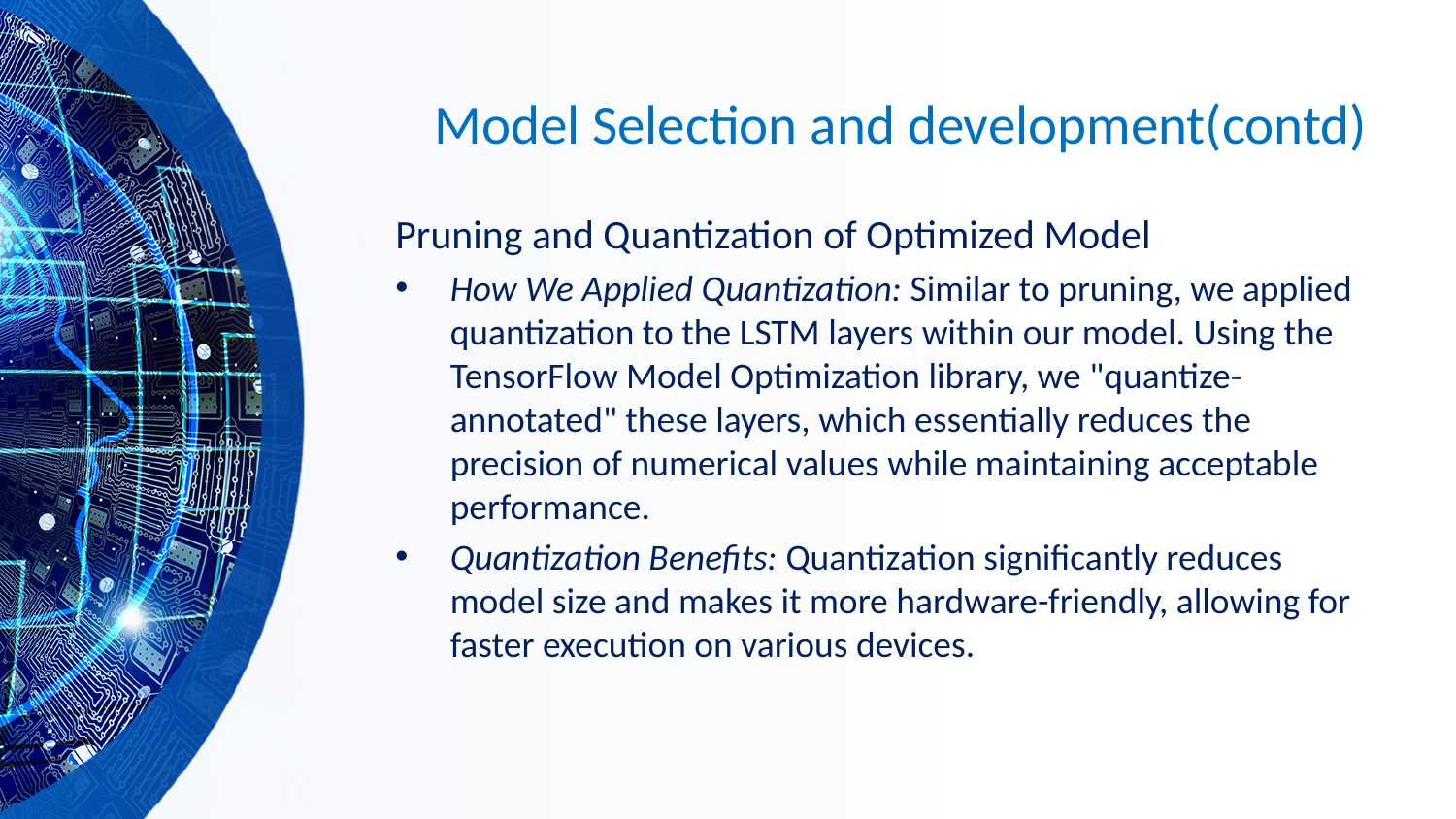

# Model Selection and development(contd)
Pruning and Quantization of Optimized Model
How We Applied Quantization: Similar to pruning, we applied quantization to the LSTM layers within our model. Using the TensorFlow Model Optimization library, we "quantize-annotated" these layers, which essentially reduces the precision of numerical values while maintaining acceptable performance.
Quantization Benefits: Quantization significantly reduces model size and makes it more hardware-friendly, allowing for faster execution on various devices.